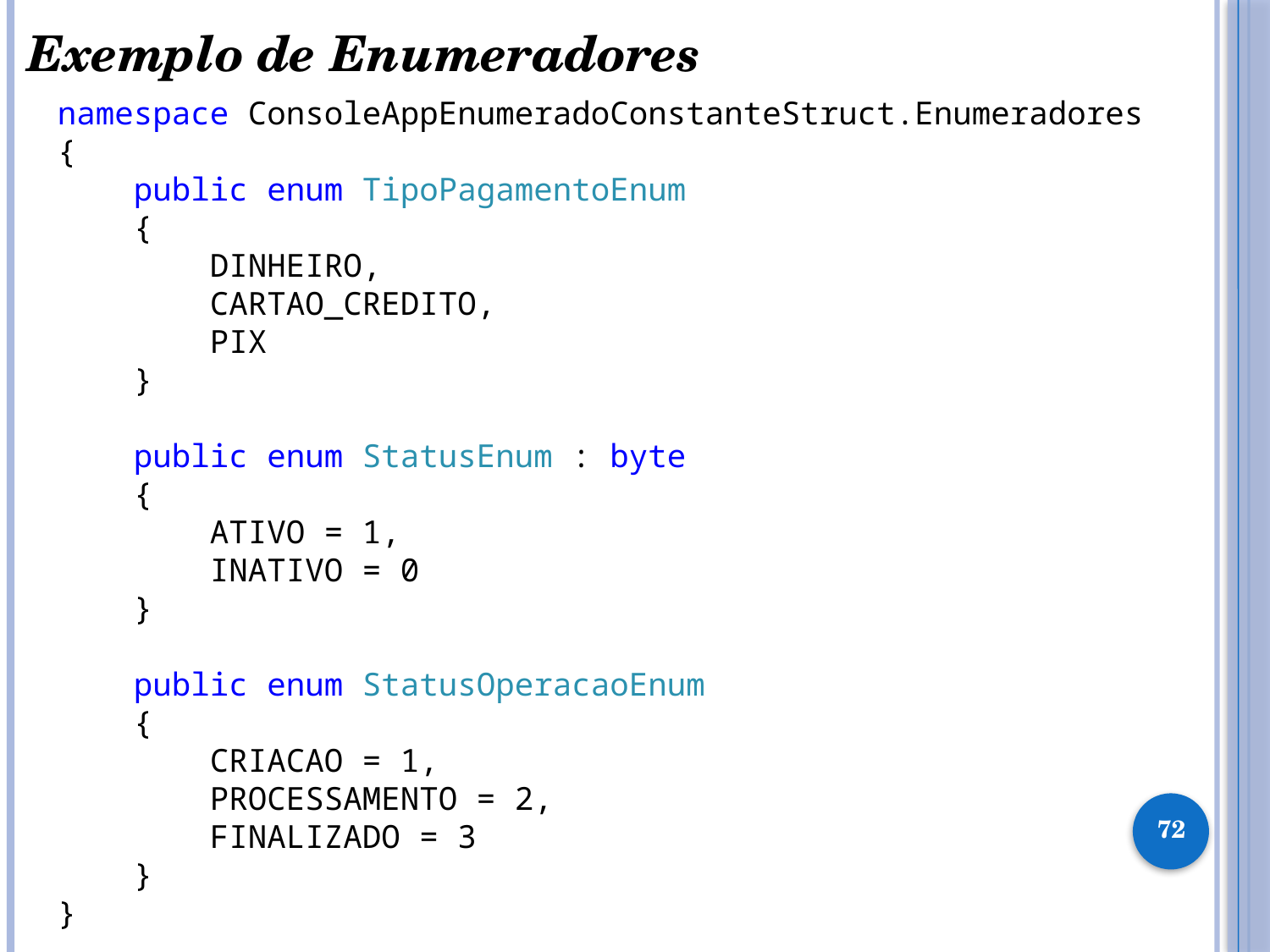

Exemplo de Enumeradores
namespace ConsoleAppEnumeradoConstanteStruct.Enumeradores
{
    public enum TipoPagamentoEnum
    {
        DINHEIRO,
        CARTAO_CREDITO,
        PIX
    }

    public enum StatusEnum : byte
    {
        ATIVO = 1,
        INATIVO = 0
    }

    public enum StatusOperacaoEnum
    {
        CRIACAO = 1,
        PROCESSAMENTO = 2,
        FINALIZADO = 3
    }
}
72